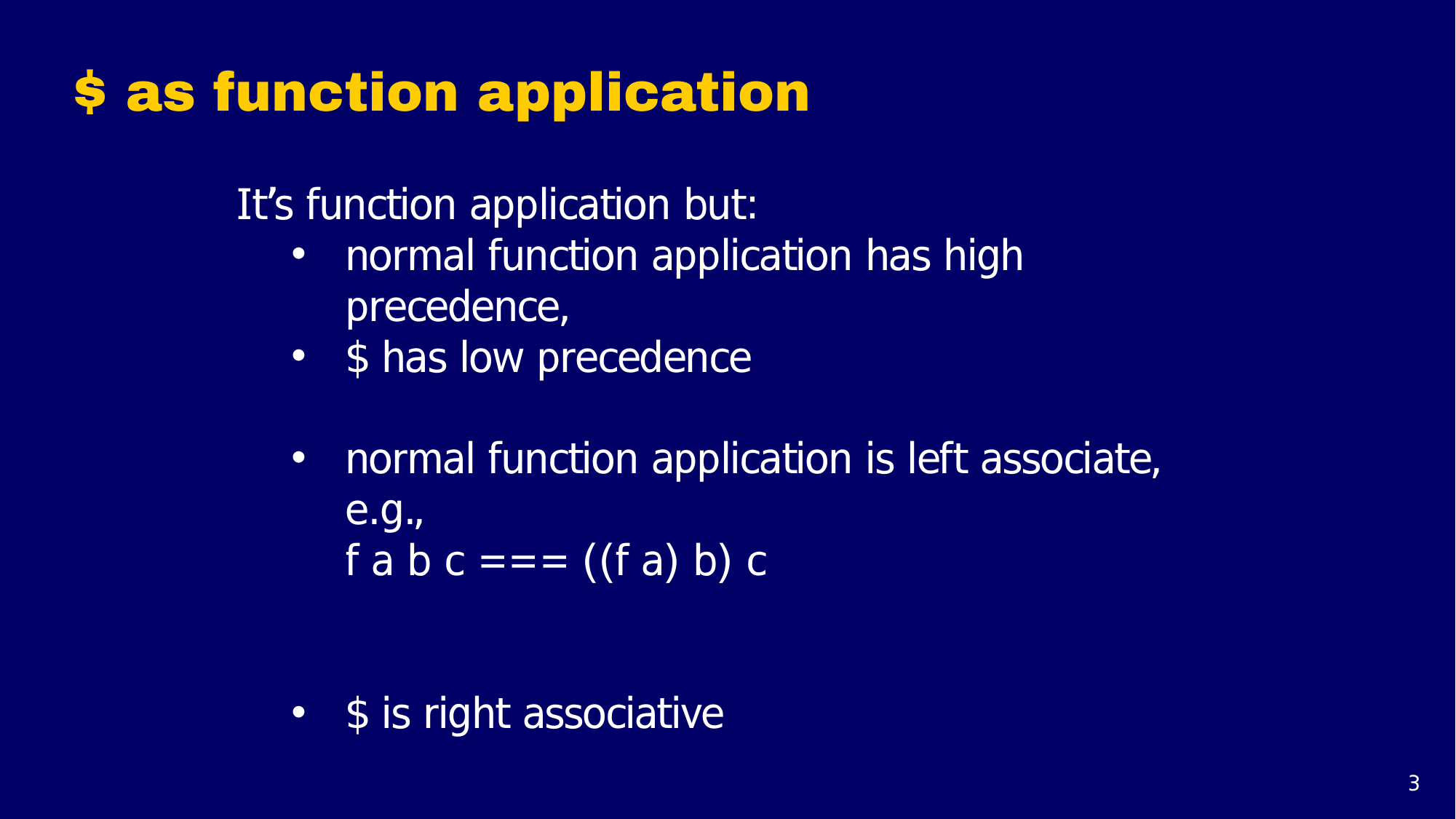

# $ as function application
It’s function application but:
normal function application has high precedence,
$ has low precedence

normal function application is left associate, e.g.,
f a b c === ((f a) b) c

$ is right associative
3